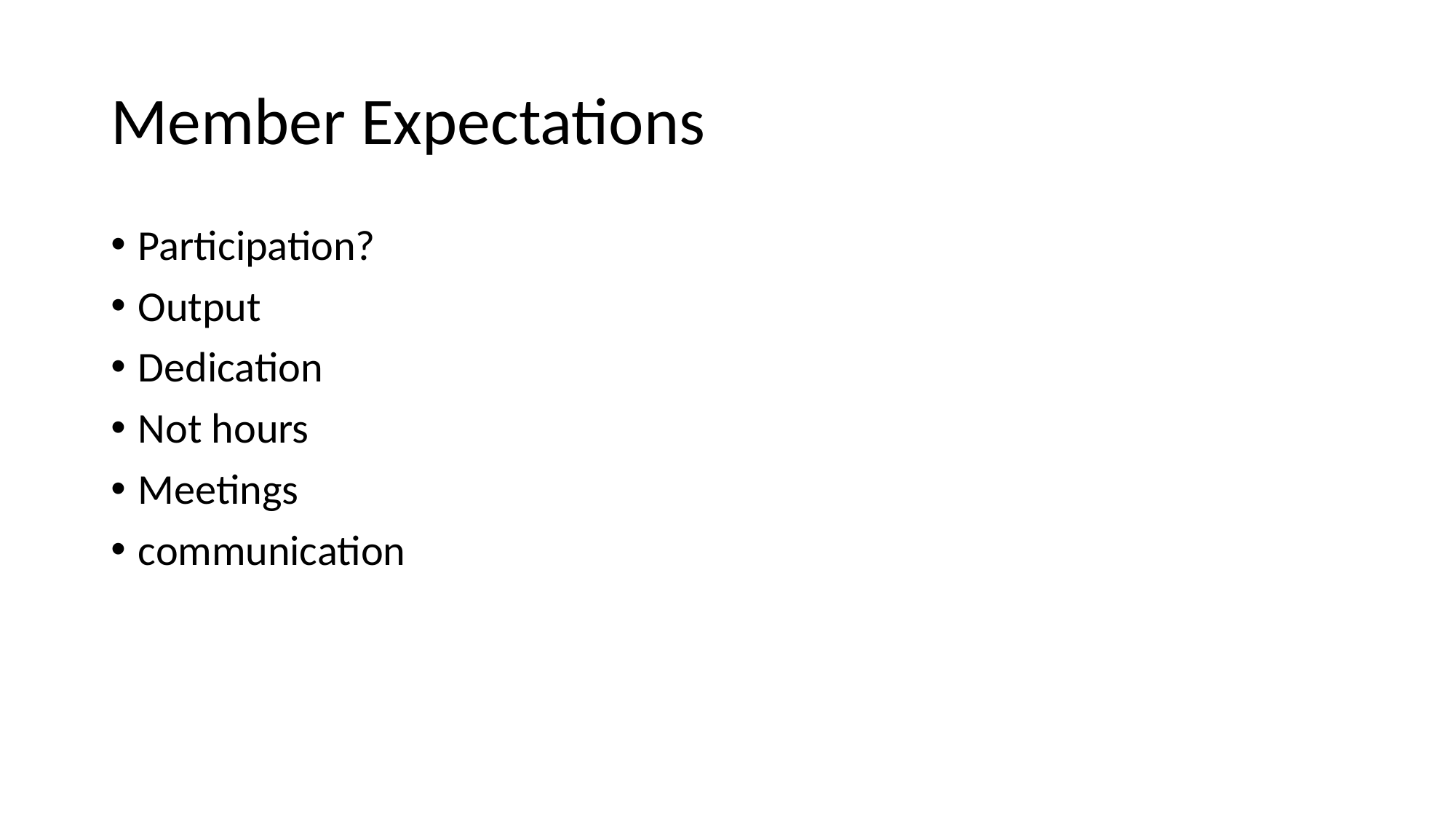

# Member Expectations
Participation?
Output
Dedication
Not hours
Meetings
communication